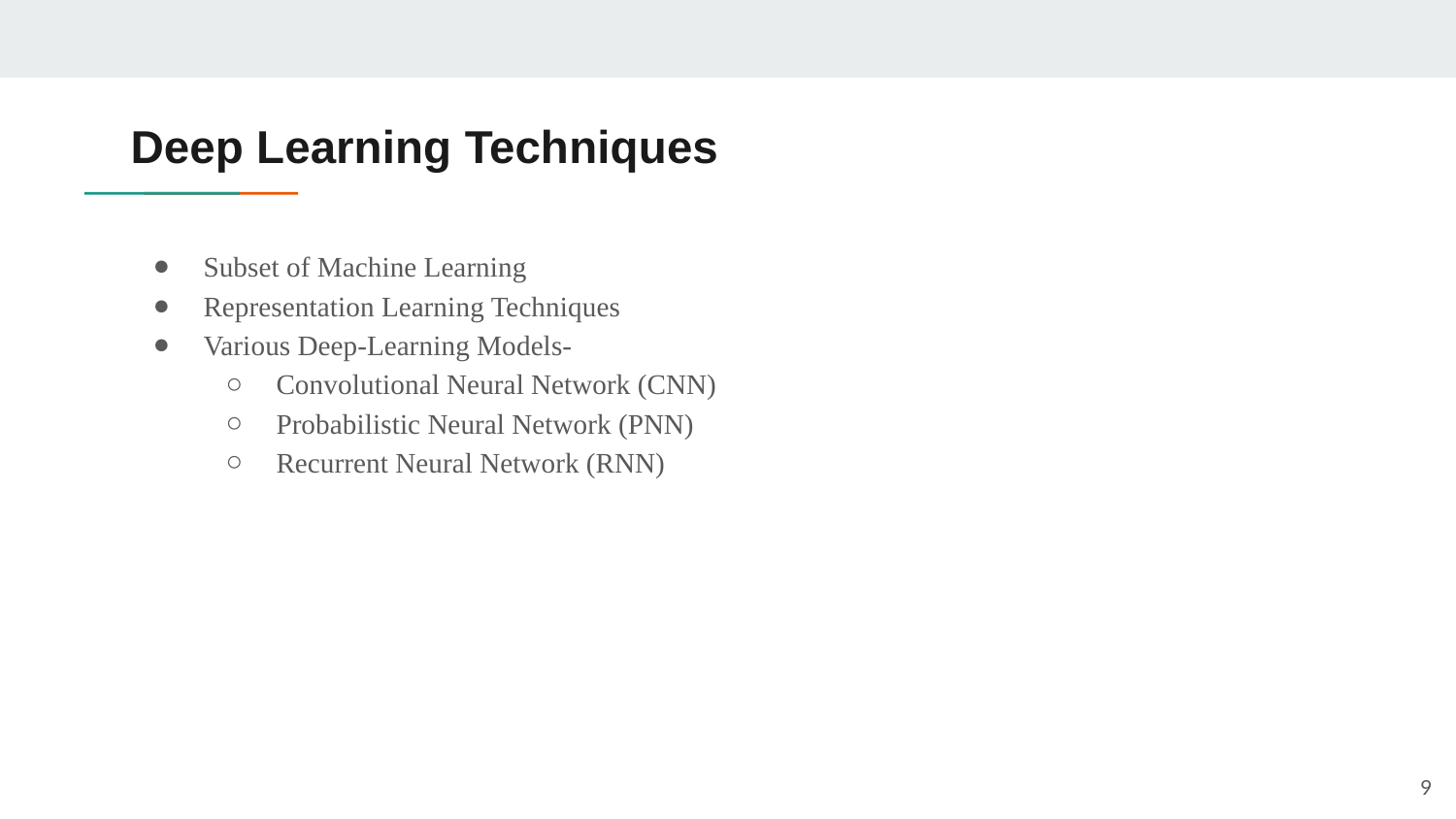

# Deep Learning Techniques
Subset of Machine Learning
Representation Learning Techniques
Various Deep-Learning Models-
Convolutional Neural Network (CNN)
Probabilistic Neural Network (PNN)
Recurrent Neural Network (RNN)
9